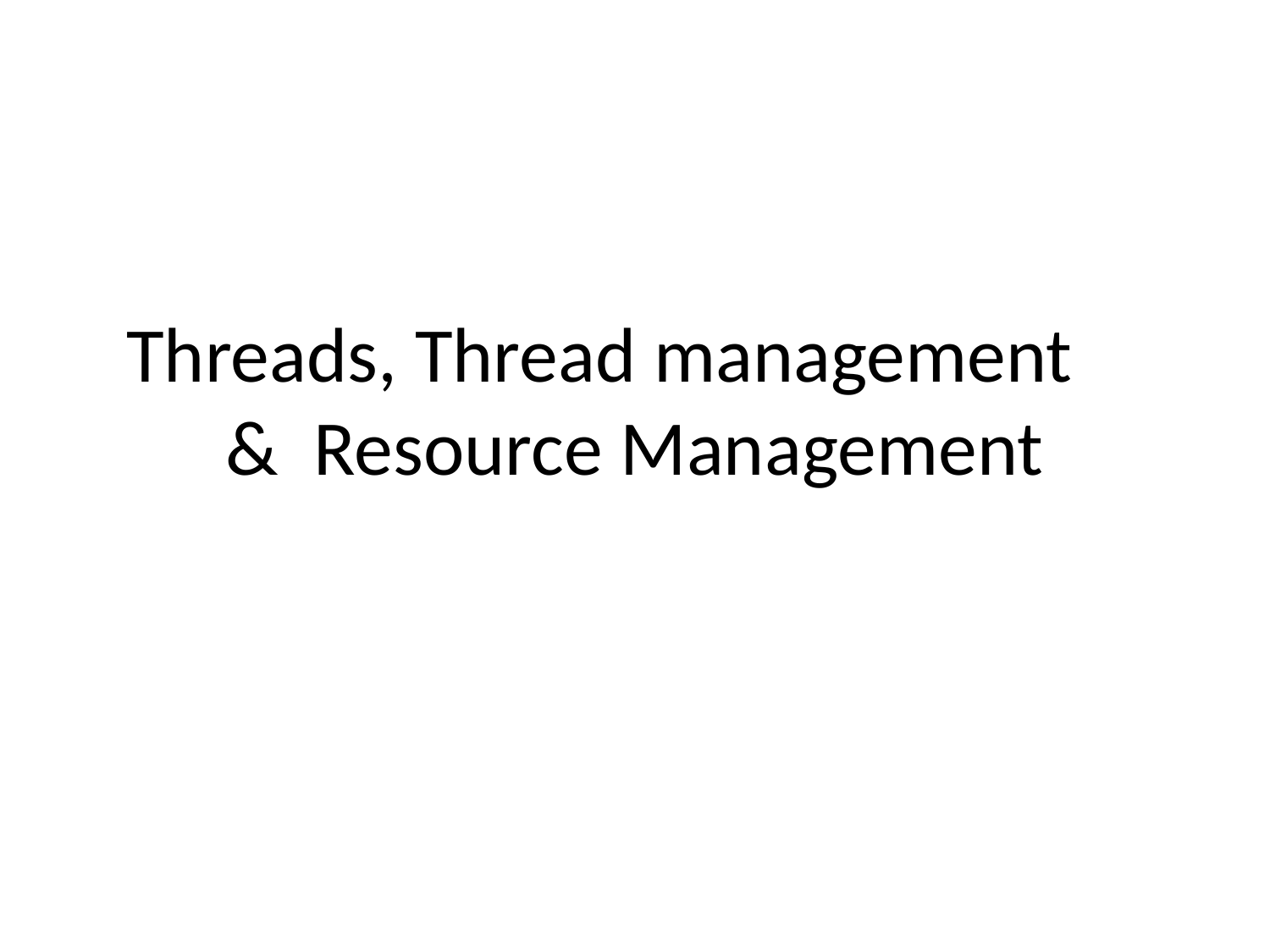

# Threads, Thread management     &  Resource Management